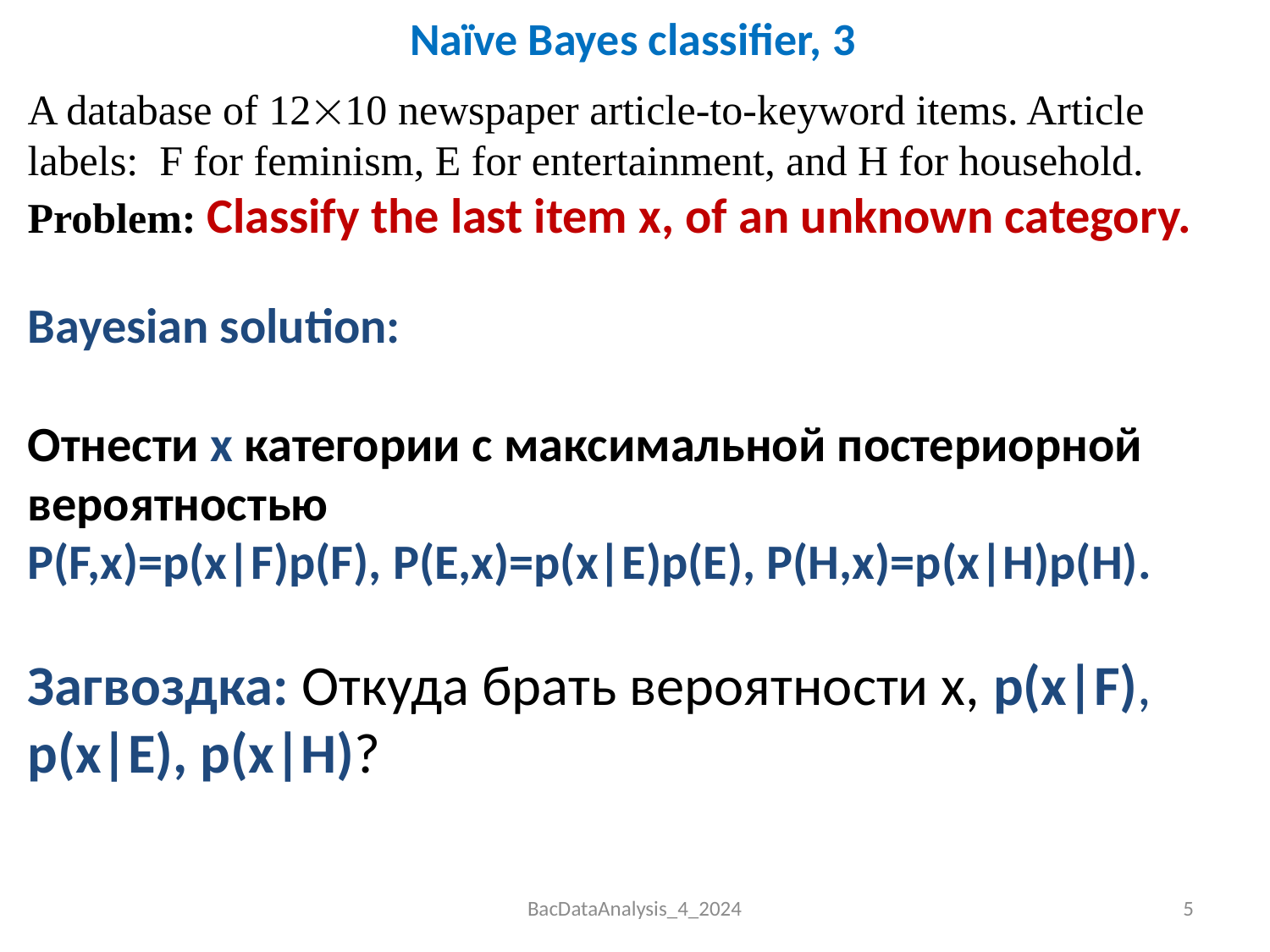

# Naïve Bayes classifier, 3
A database of 12×10 newspaper article-to-keyword items. Article labels:  F for feminism, E for entertainment, and H for household. Problem: Classify the last item x, of an unknown category.

Bayesian solution:

Отнести x категории с максимальной постериорной вероятностью
P(F,x)=p(x|F)p(F), P(E,x)=p(x|E)p(E), P(H,x)=p(x|H)p(H).

Загвоздка: Откуда брать вероятности х, p(x|F), p(x|E), p(x|H)?
BacDataAnalysis_4_2024
5